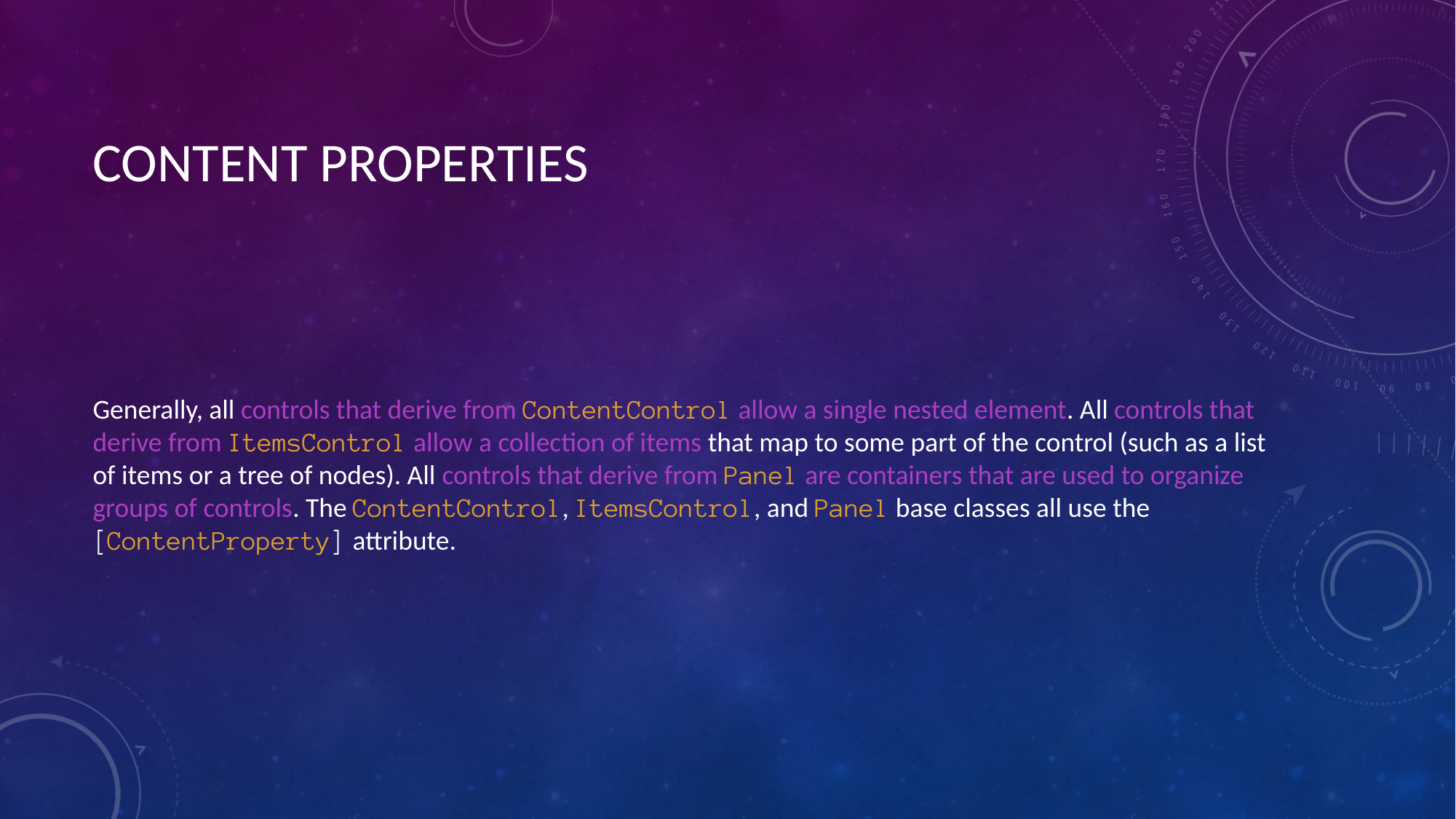

# Content Properties
Generally, all controls that derive from ContentControl allow a single nested element. All controls that derive from ItemsControl allow a collection of items that map to some part of the control (such as a list of items or a tree of nodes). All controls that derive from Panel are containers that are used to organize groups of controls. The ContentControl, ItemsControl, and Panel base classes all use the [ContentProperty] attribute.